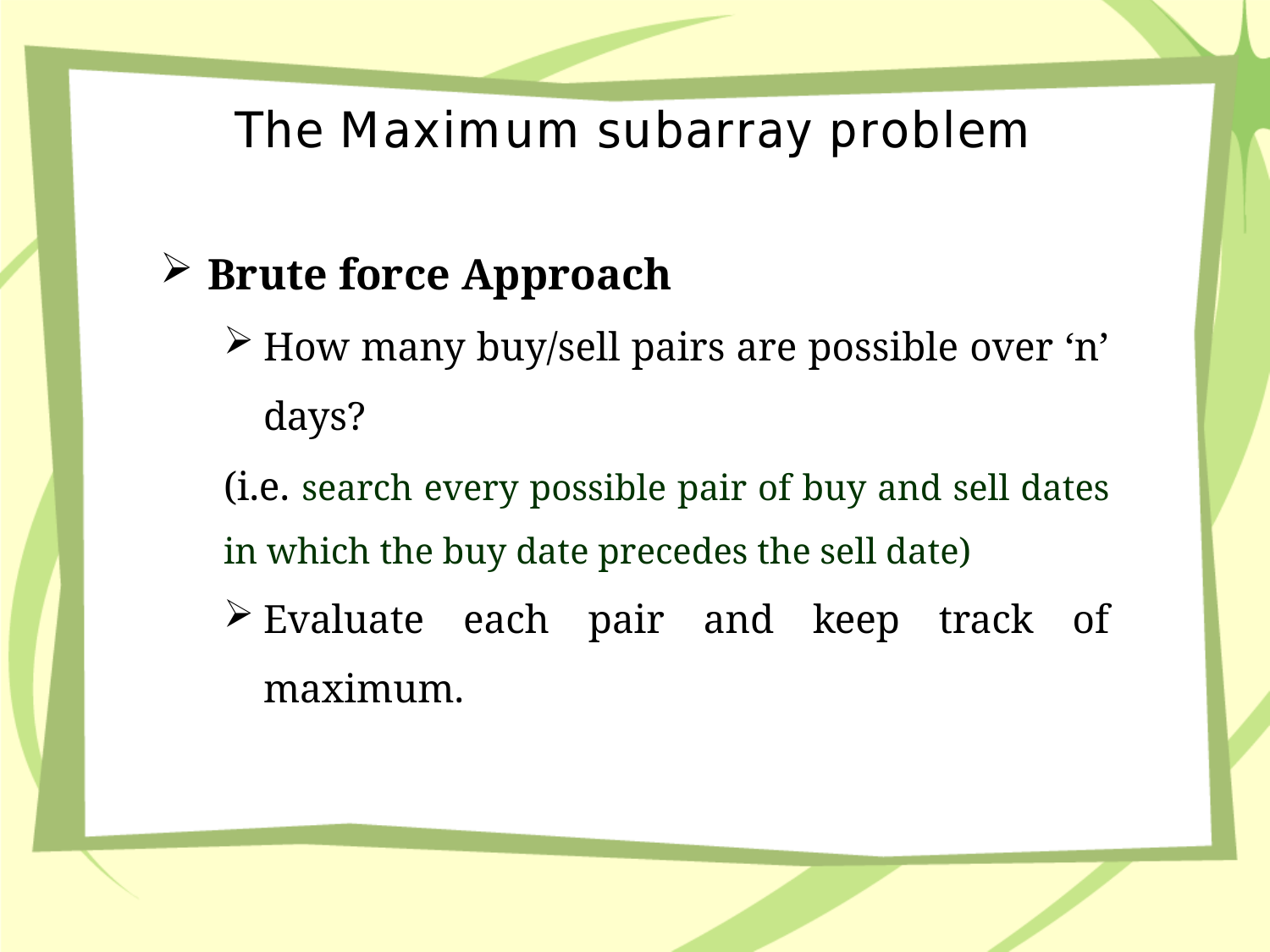

# The Maximum subarray problem
Brute force Approach
How many buy/sell pairs are possible over ‘n’ days?
(i.e. search every possible pair of buy and sell dates in which the buy date precedes the sell date)
Evaluate each pair and keep track of maximum.